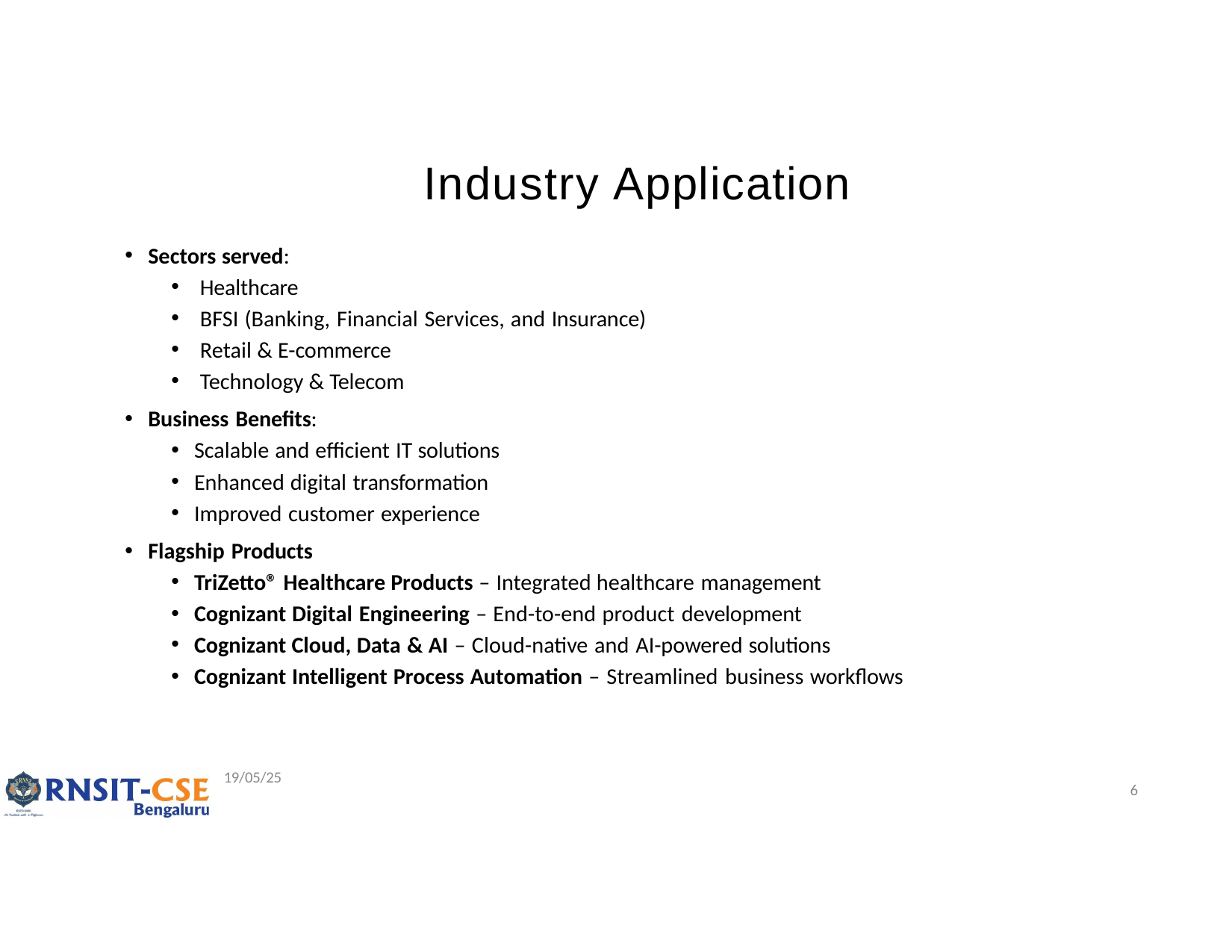

# Industry Application
Sectors served:
Healthcare
BFSI (Banking, Financial Services, and Insurance)
Retail & E-commerce
Technology & Telecom
Business Benefits:
Scalable and efficient IT solutions
Enhanced digital transformation
Improved customer experience
Flagship Products
TriZetto® Healthcare Products – Integrated healthcare management
Cognizant Digital Engineering – End-to-end product development
Cognizant Cloud, Data & AI – Cloud-native and AI-powered solutions
Cognizant Intelligent Process Automation – Streamlined business workflows
19/05/25
6